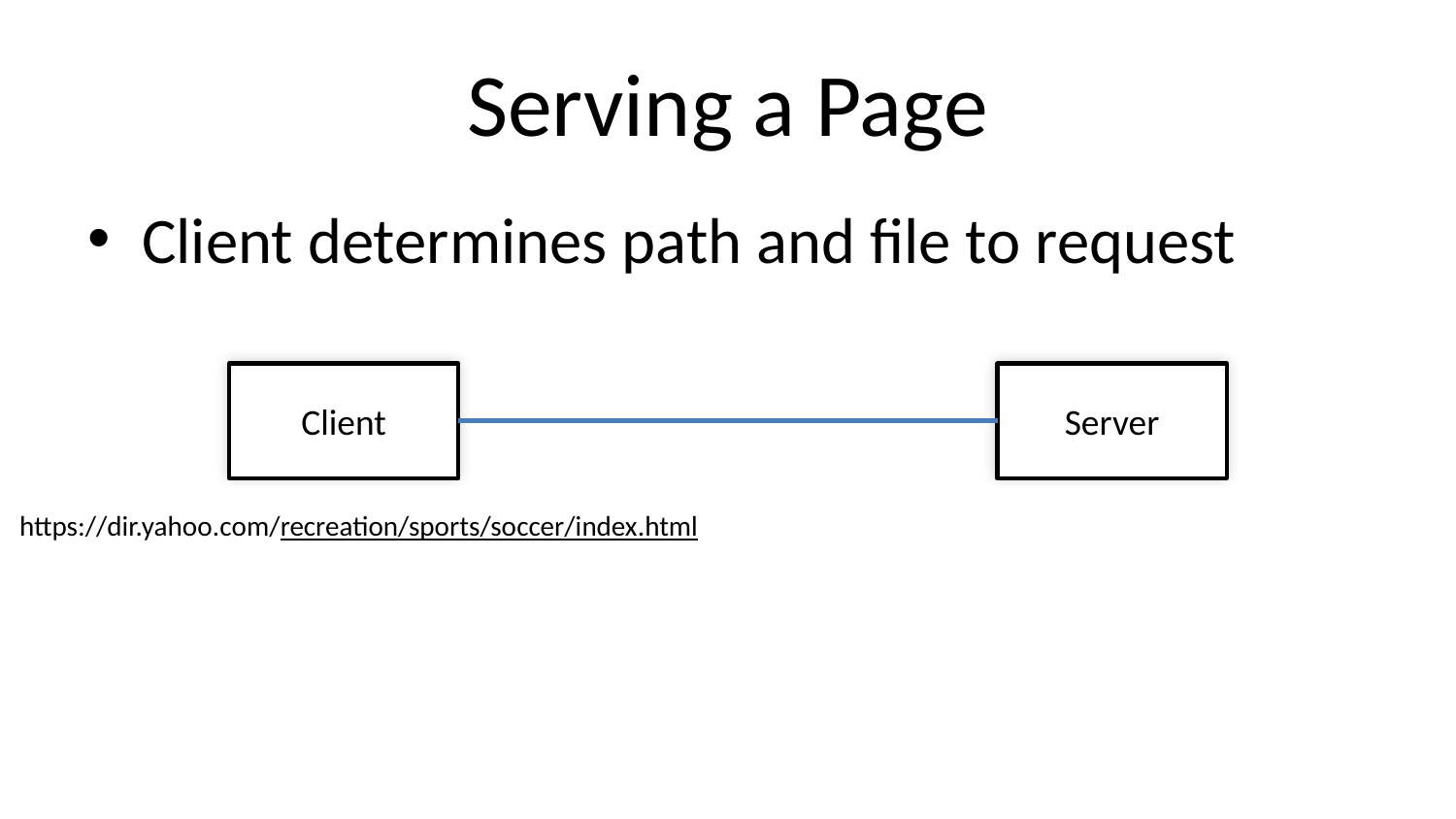

# Serving a Page
Client determines path and file to request

Client
Server
https://dir.yahoo.com/recreation/sports/soccer/index.html